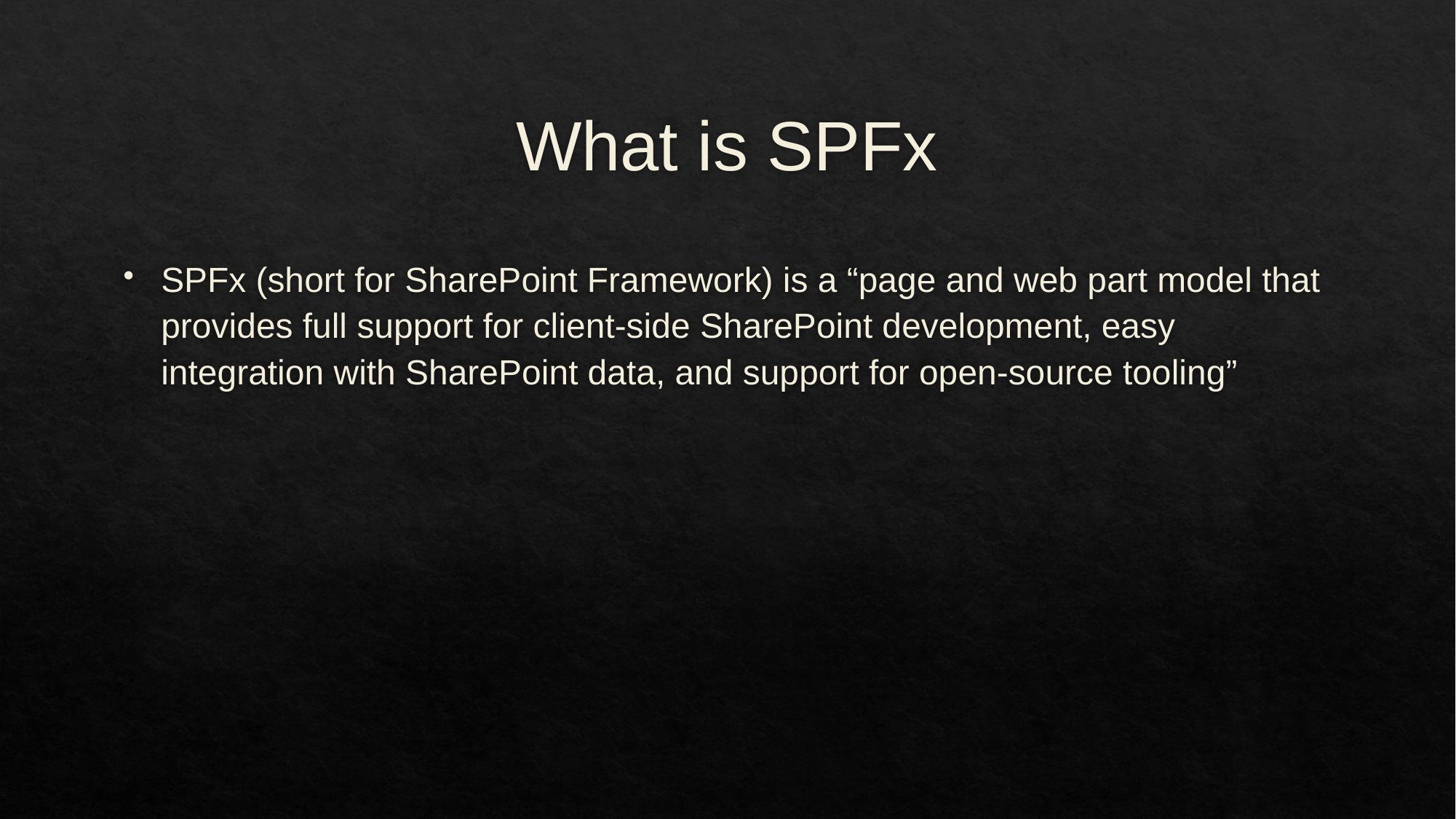

# What is SPFx
SPFx (short for SharePoint Framework) is a “page and web part model that provides full support for client-side SharePoint development, easy integration with SharePoint data, and support for open-source tooling”